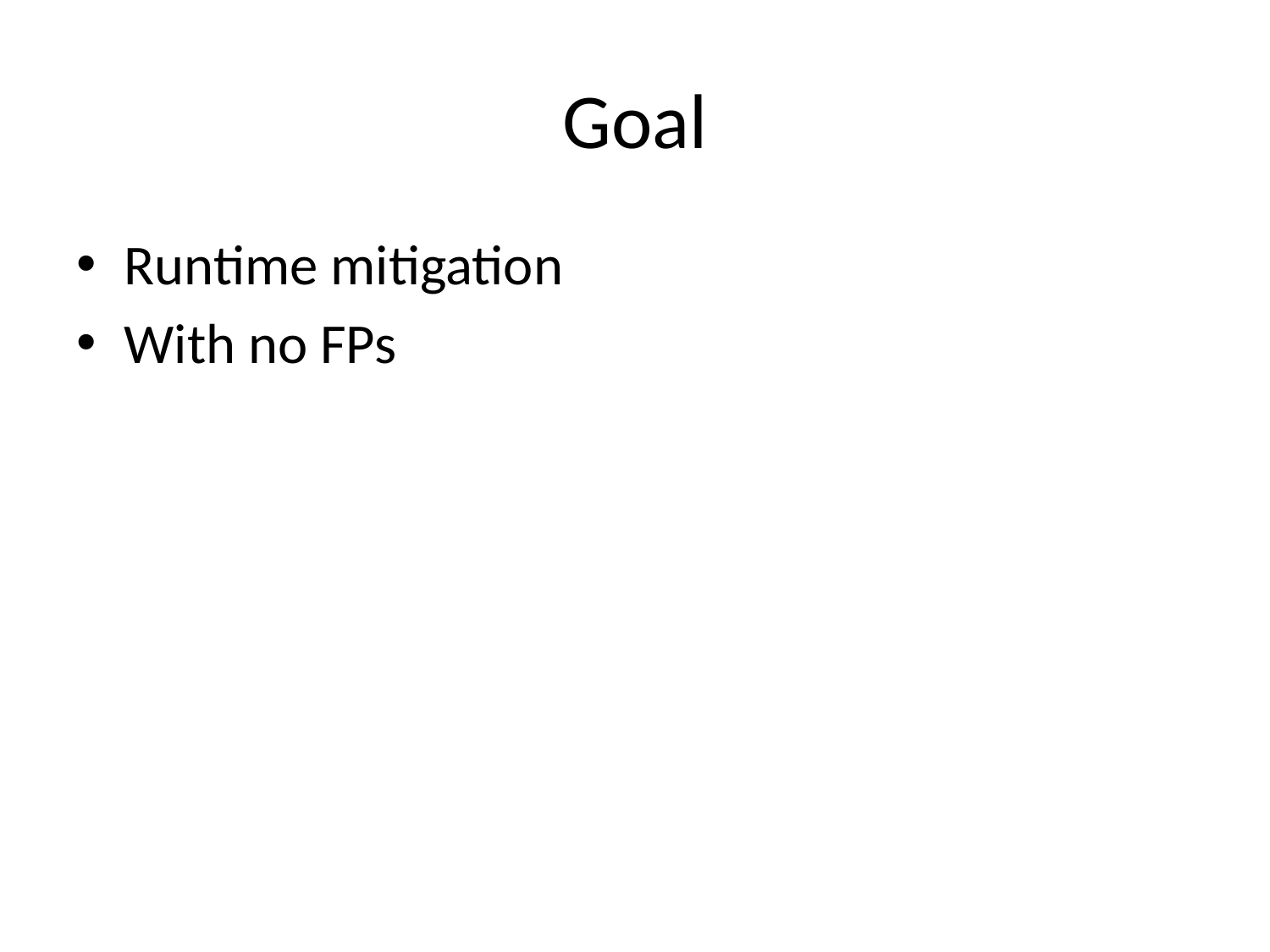

# Goal
Runtime mitigation
With no FPs